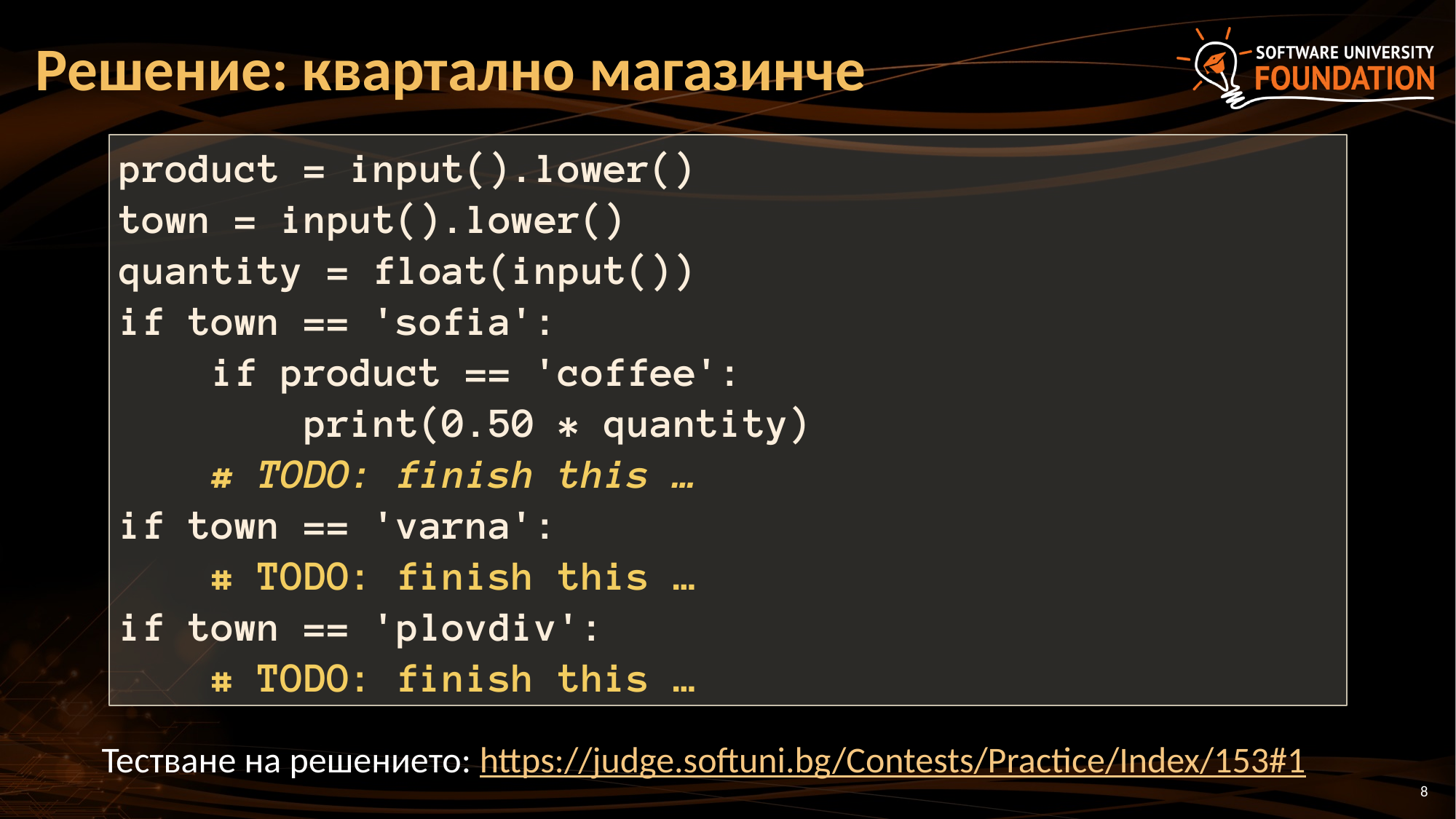

# Решение: квартално магазинче
product = input().lower()
town = input().lower()
quantity = float(input())
if town == 'sofia':
    if product == 'coffee':
        print(0.50 * quantity)
    # TODO: finish this …
if town == 'varna':
    # TODO: finish this …
if town == 'plovdiv':
    # TODO: finish this …
Тестване на решението: https://judge.softuni.bg/Contests/Practice/Index/153#1
8